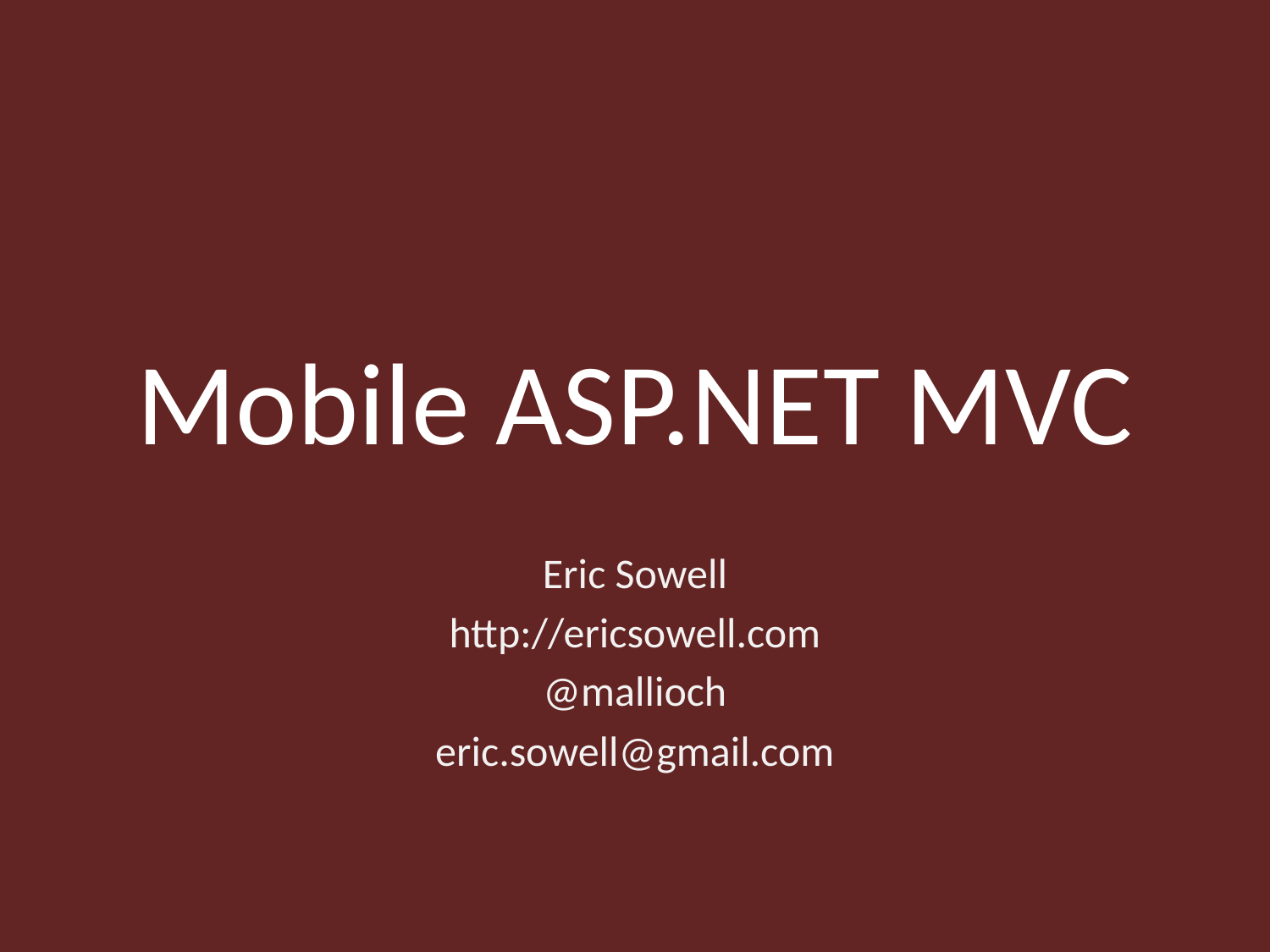

# Mobile ASP.NET MVC
Eric Sowell
http://ericsowell.com
@mallioch
eric.sowell@gmail.com